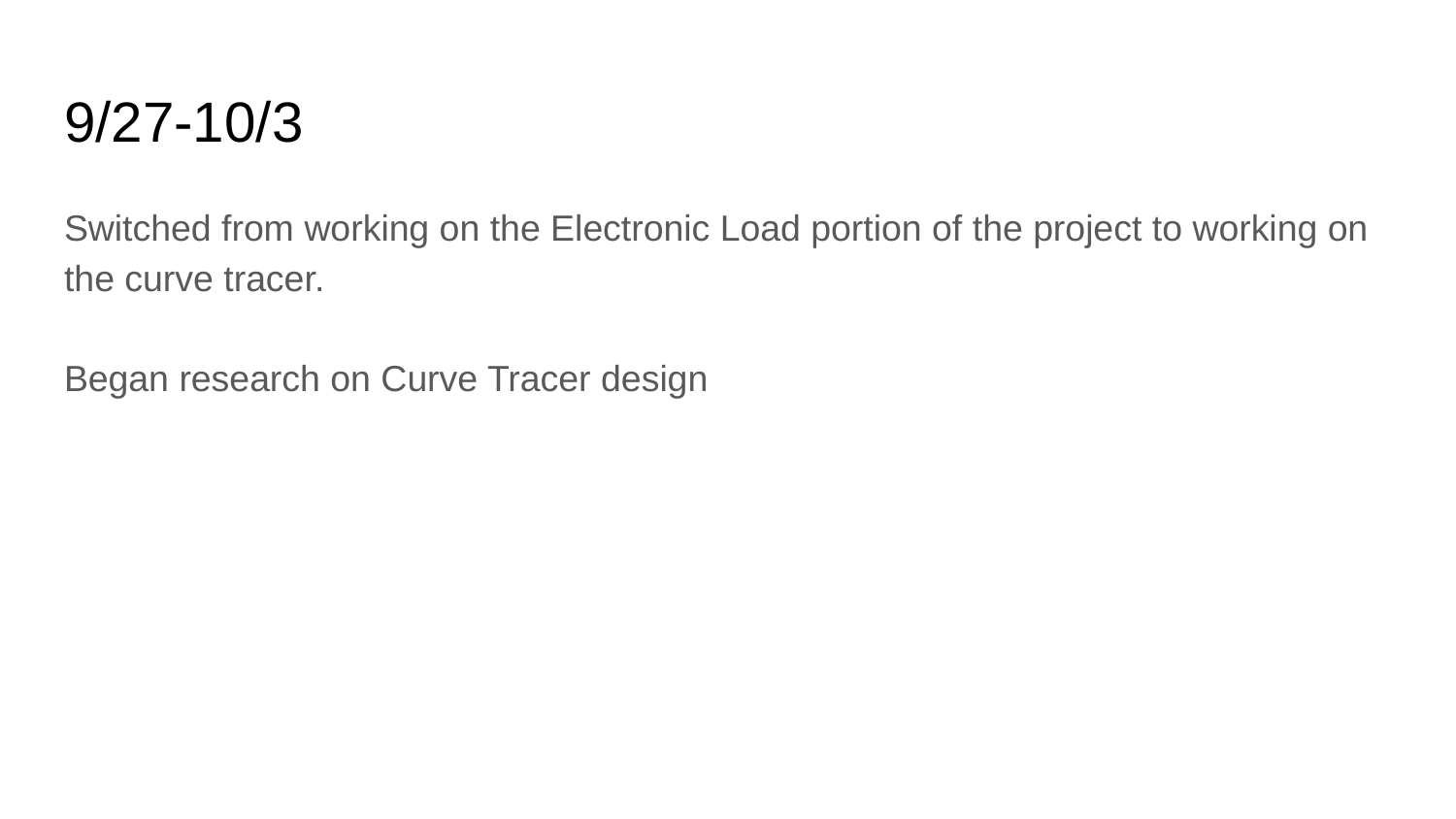

# 9/27-10/3
Switched from working on the Electronic Load portion of the project to working on the curve tracer.

Began research on Curve Tracer design